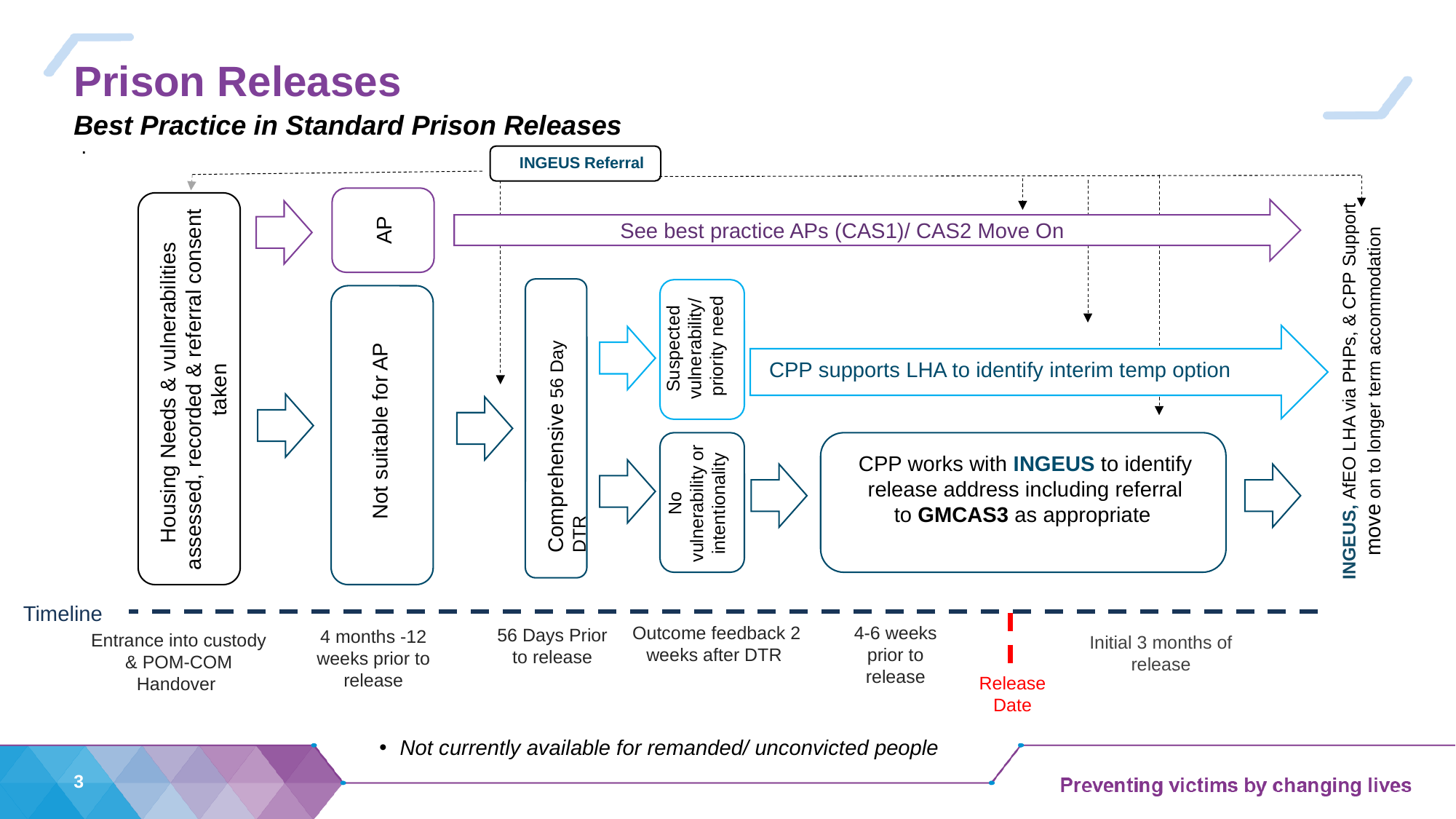

# Prison Releases
Best Practice in Standard Prison Releases
.

INGEUS Referral
AP

Suspected vulnerability/
 priority need

Housing Needs & vulnerabilities
assessed, recorded & referral consent taken

Comprehensive 56 Day DTR
Not suitable for AP

No vulnerability or intentionality
See best practice APs (CAS1)/ CAS2 Move On
CPP supports LHA to identify interim temp option
INGEUS, AfEO LHA via PHPs, & CPP Support move on to longer term accommodation
CPP works with INGEUS to identify release address including referral to GMCAS3 as appropriate
Timeline
Outcome feedback 2 weeks after DTR
4-6 weeks prior to release
56 Days Prior to release
4 months -12 weeks prior to release
Entrance into custody & POM-COM Handover
Initial 3 months of release
Release Date
Not currently available for remanded/ unconvicted people
3